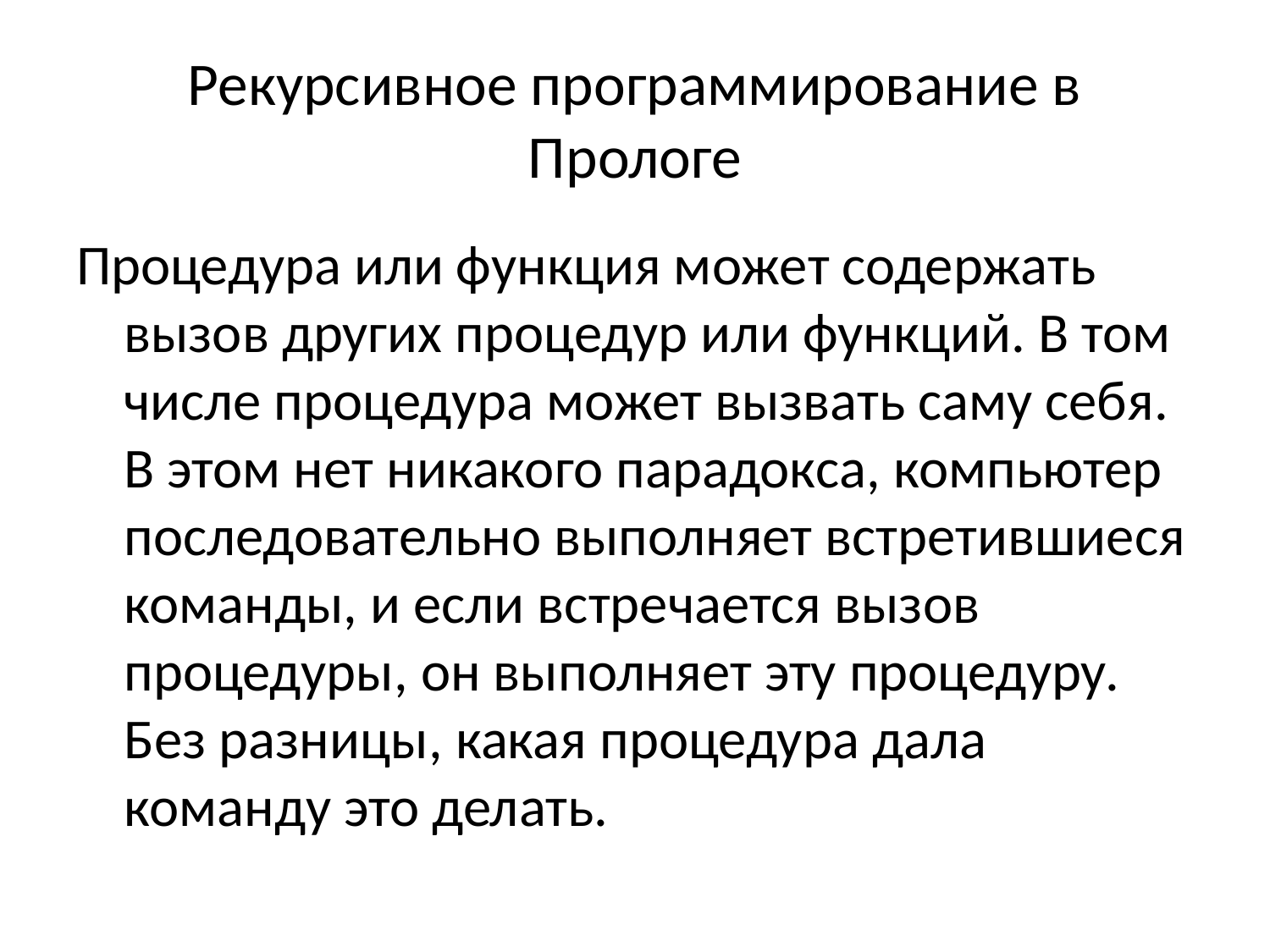

# Рекурсивное программирование в Прологе
Процедура или функция может содержать вызов других процедур или функций. В том числе процедура может вызвать саму себя. В этом нет никакого парадокса, компьютер последовательно выполняет встретившиеся команды, и если встречается вызов процедуры, он выполняет эту процедуру. Без разницы, какая процедура дала команду это делать.